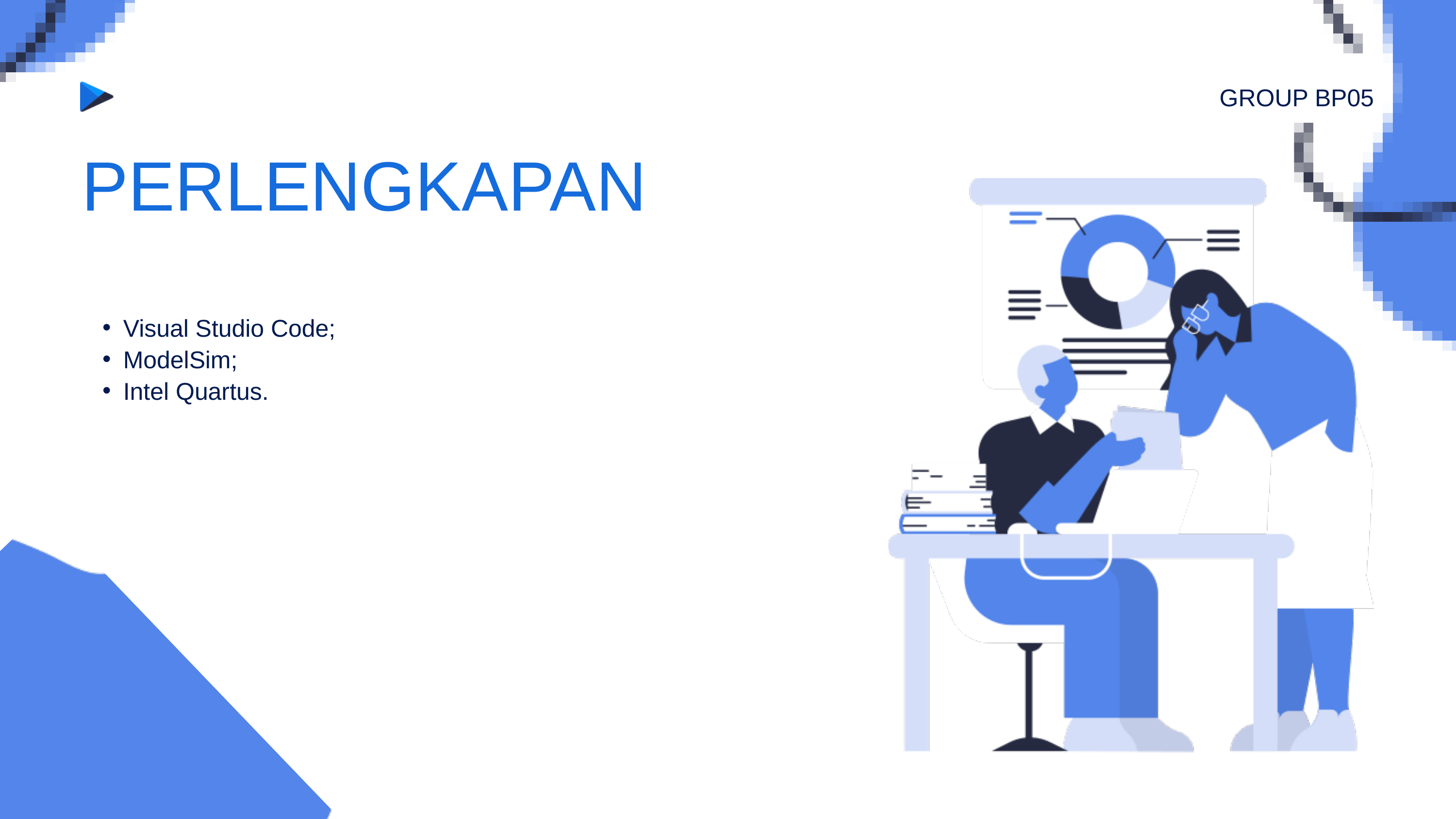

GROUP BP05

PERLENGKAPAN

Visual Studio Code;
ModelSim;
Intel Quartus.